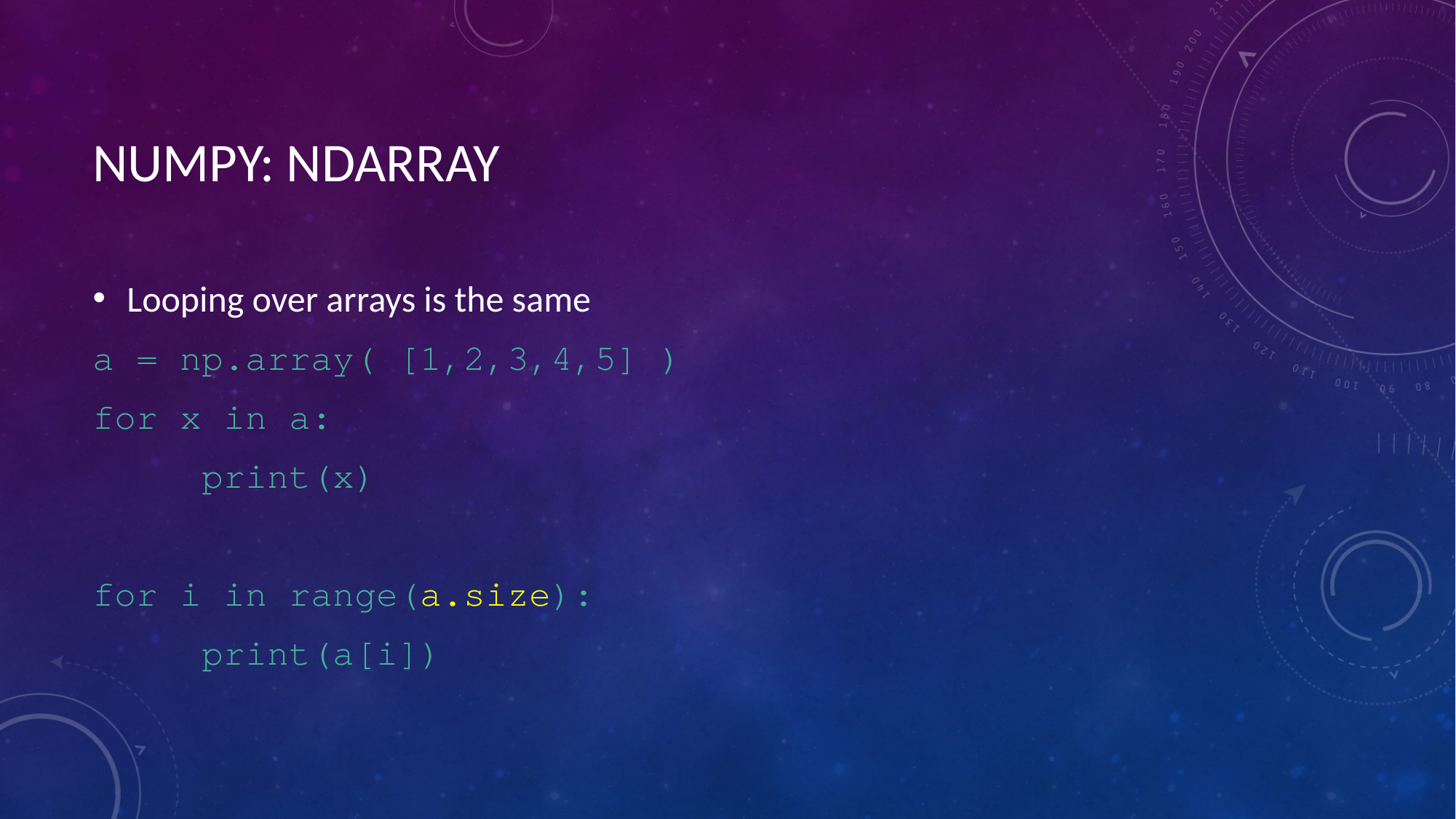

# NUMPY: NDARRAY
Looping over arrays is the same
a = np.array( [1,2,3,4,5] )
for x in a:
	print(x)

for i in range(a.size):
	print(a[i])